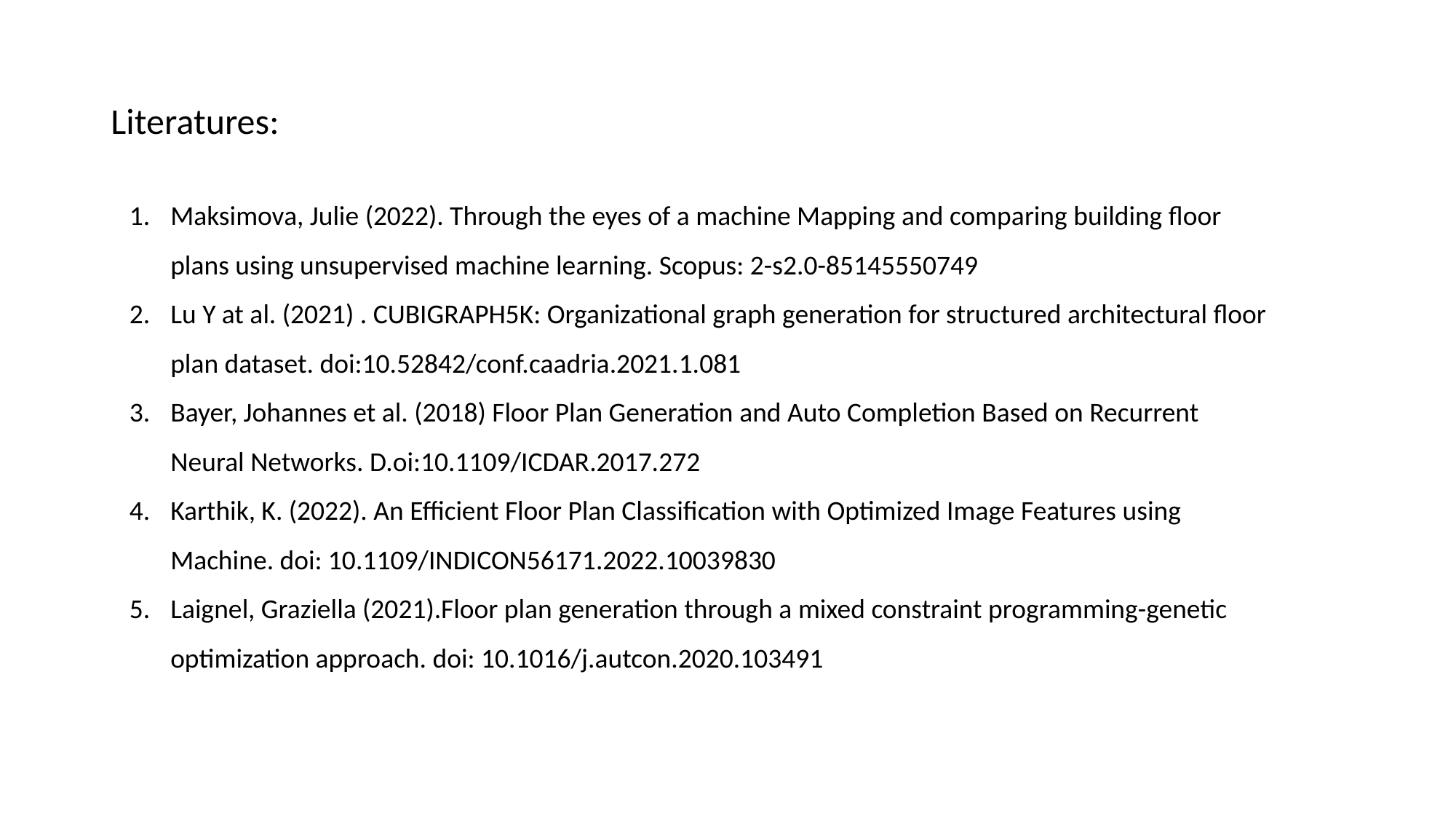

# Literatures:
Maksimova, Julie (2022). Through the eyes of a machine Mapping and comparing building floor plans using unsupervised machine learning. Scopus: 2-s2.0-85145550749
Lu Y at al. (2021) . CUBIGRAPH5K: Organizational graph generation for structured architectural floor plan dataset. doi:10.52842/conf.caadria.2021.1.081
Bayer, Johannes et al. (2018) Floor Plan Generation and Auto Completion Based on Recurrent Neural Networks. D.oi:10.1109/ICDAR.2017.272
Karthik, K. (2022). An Efficient Floor Plan Classification with Optimized Image Features using Machine. doi: 10.1109/INDICON56171.2022.10039830
Laignel, Graziella (2021).Floor plan generation through a mixed constraint programming-genetic optimization approach. doi: 10.1016/j.autcon.2020.103491